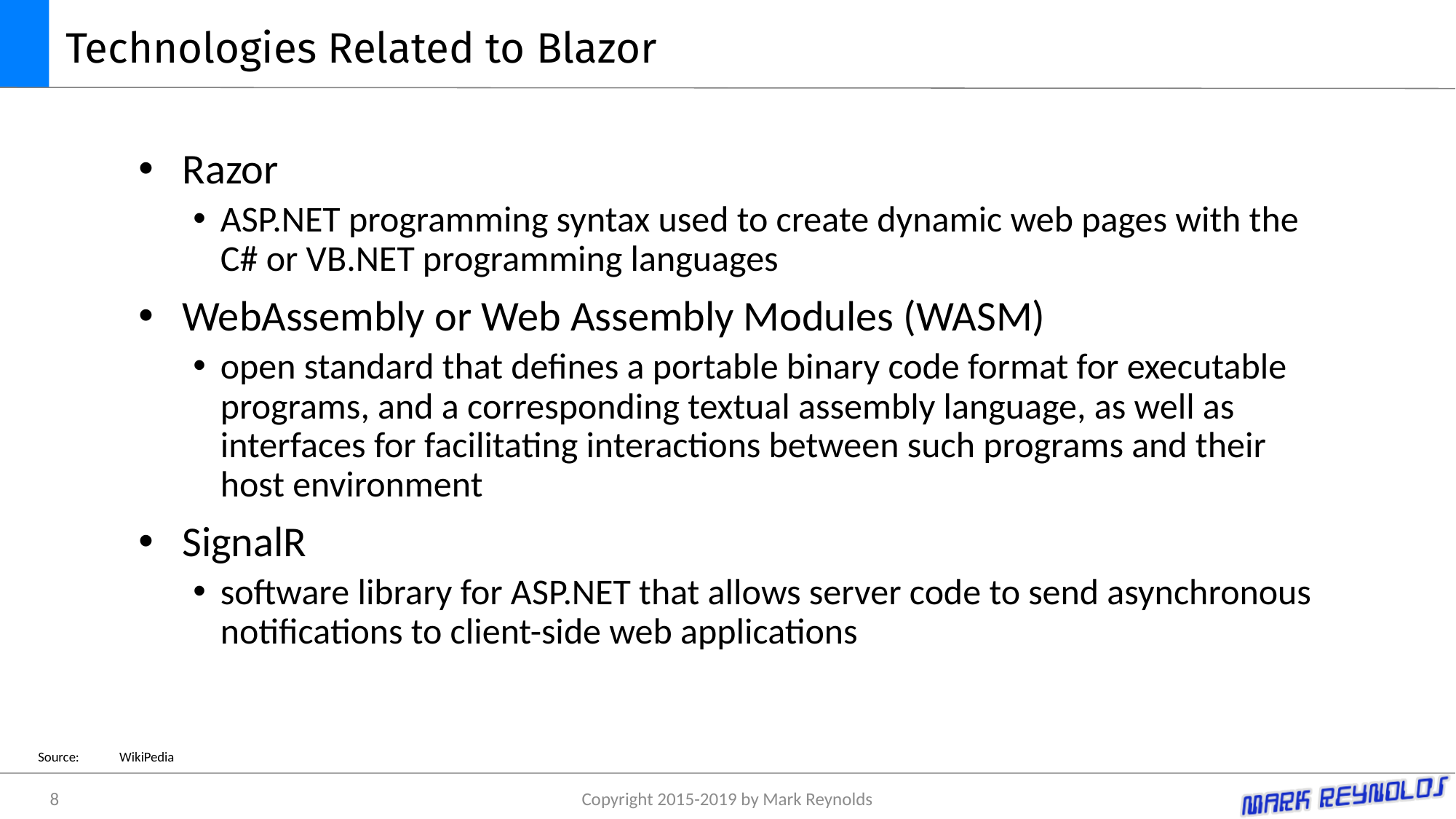

# Technologies Related to Blazor
Razor
ASP.NET programming syntax used to create dynamic web pages with the C# or VB.NET programming languages
WebAssembly or Web Assembly Modules (WASM)
open standard that defines a portable binary code format for executable programs, and a corresponding textual assembly language, as well as interfaces for facilitating interactions between such programs and their host environment
SignalR
software library for ASP.NET that allows server code to send asynchronous notifications to client-side web applications
Source:	WikiPedia
8
Copyright 2015-2019 by Mark Reynolds